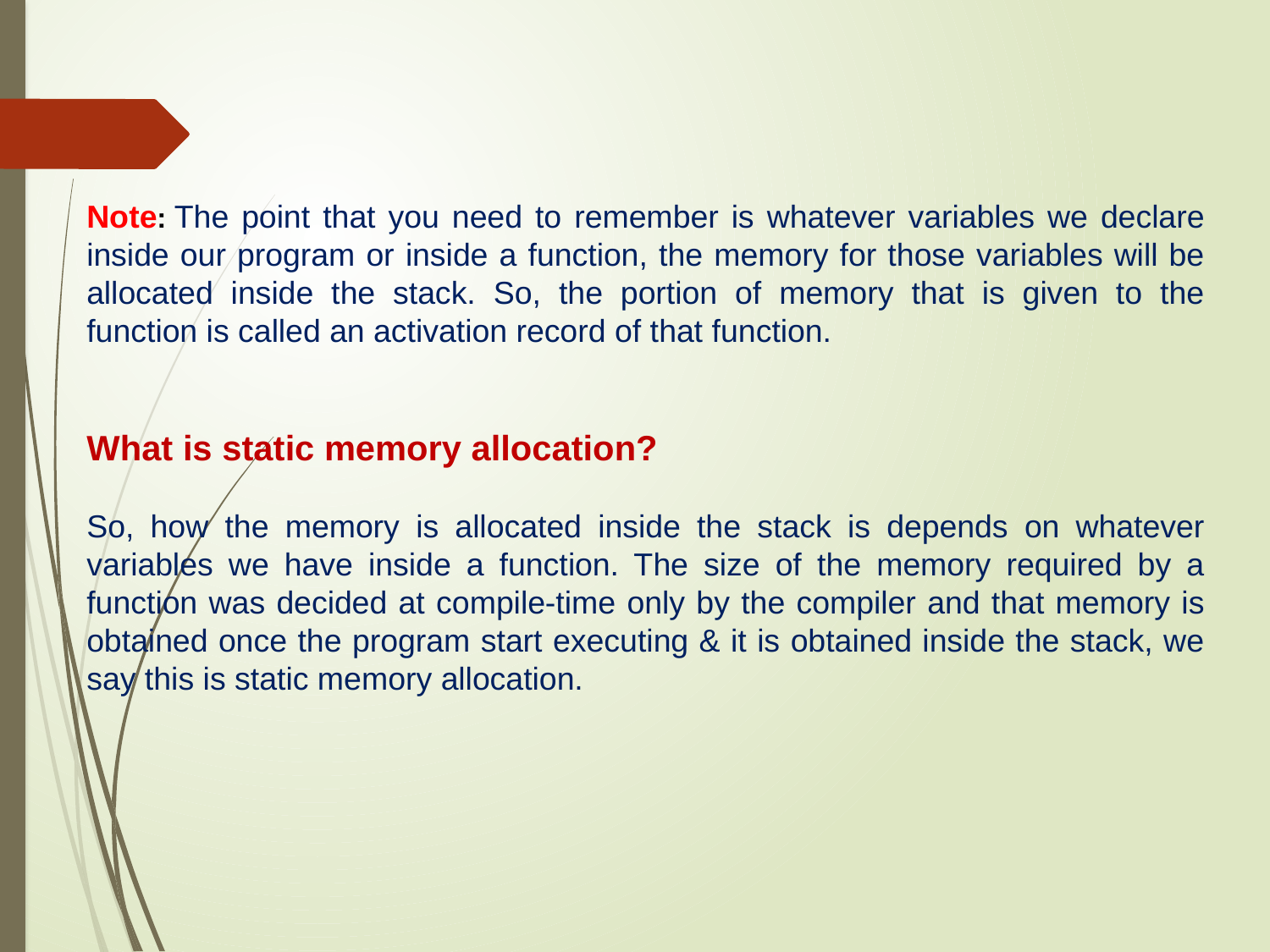

Note: The point that you need to remember is whatever variables we declare inside our program or inside a function, the memory for those variables will be allocated inside the stack. So, the portion of memory that is given to the function is called an activation record of that function.

What is static memory allocation?

So, how the memory is allocated inside the stack is depends on whatever variables we have inside a function. The size of the memory required by a function was decided at compile-time only by the compiler and that memory is obtained once the program start executing & it is obtained inside the stack, we say this is static memory allocation.